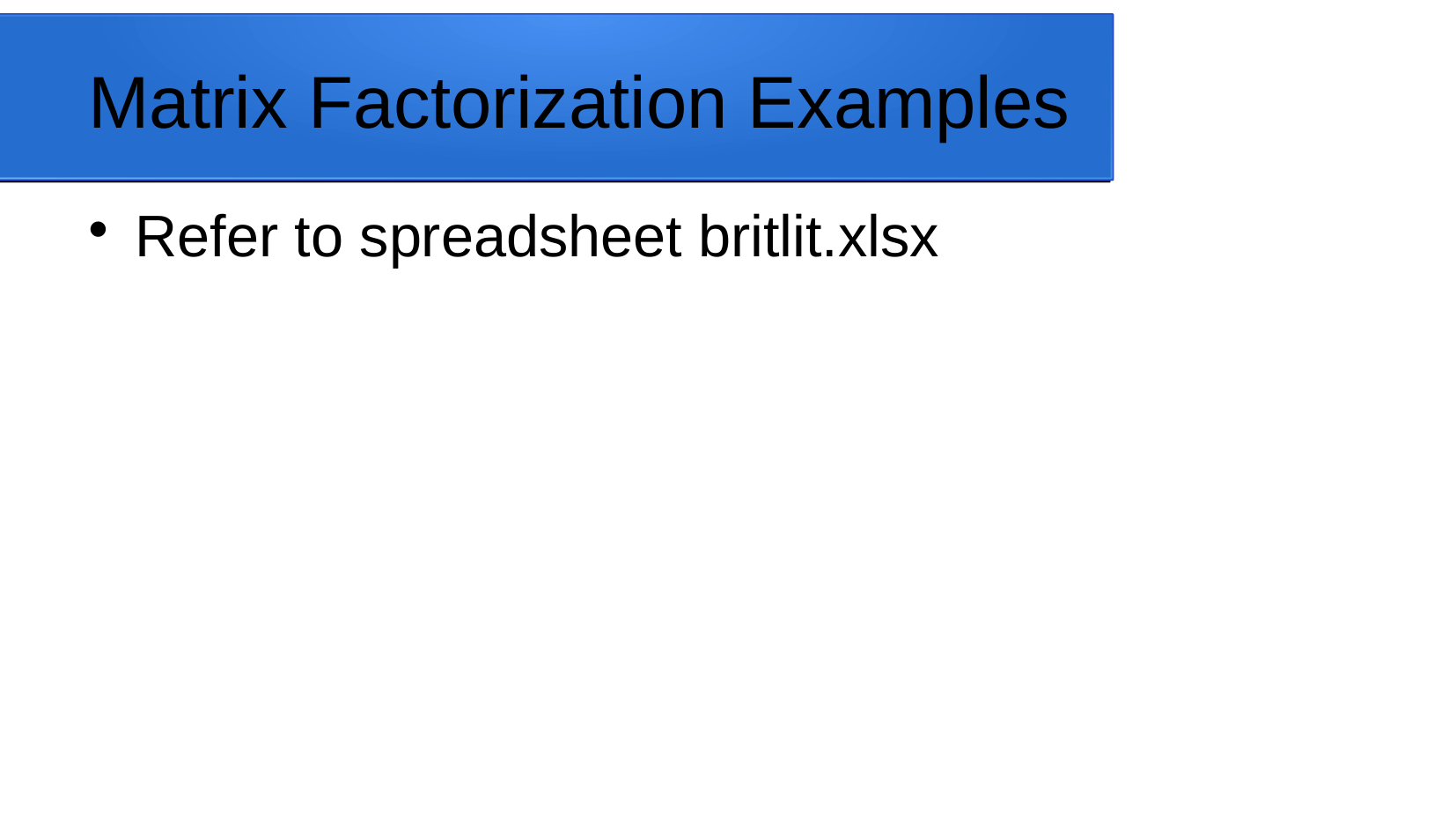

Matrix Factorization Examples
Refer to spreadsheet britlit.xlsx